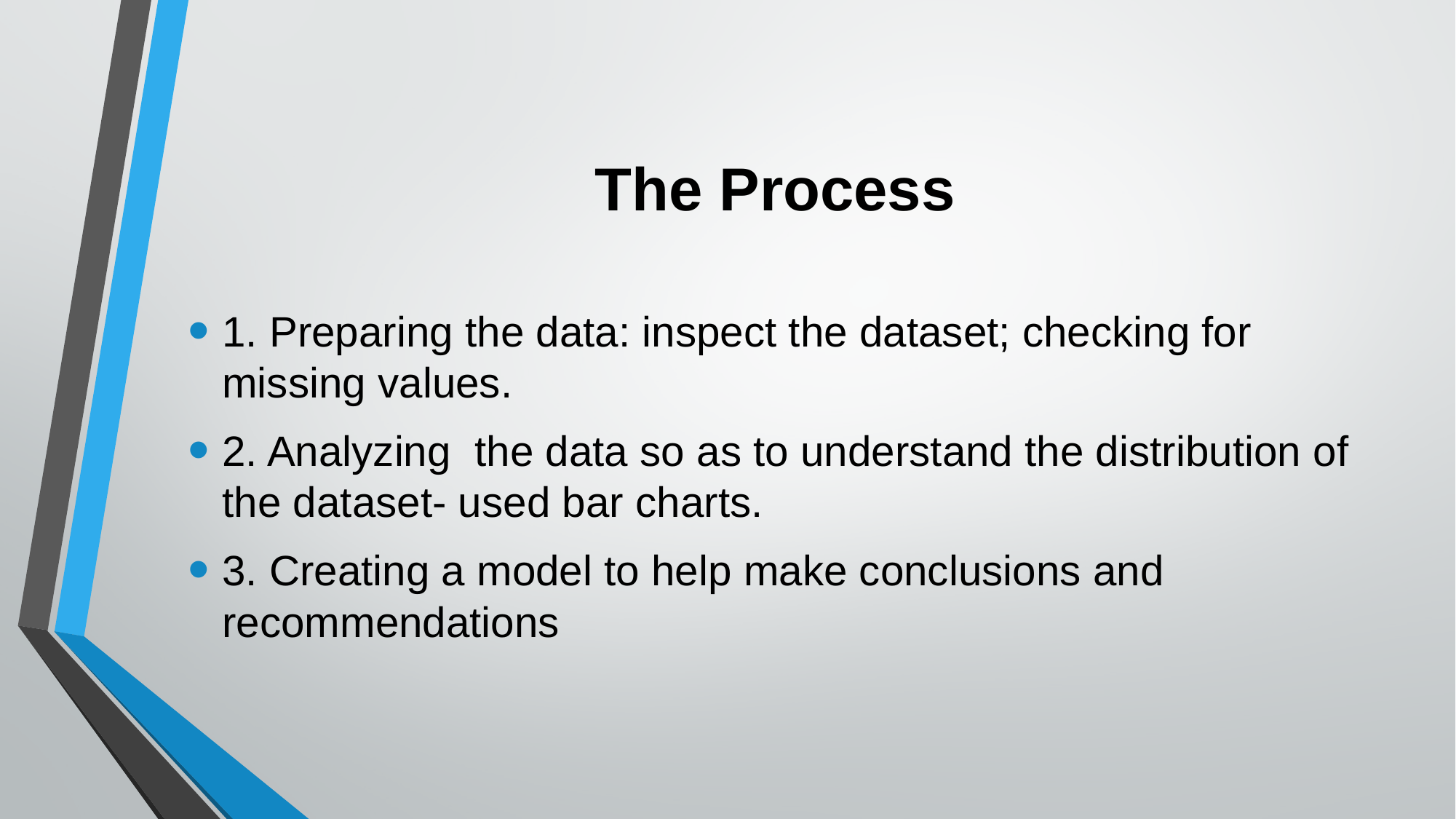

# The Process
1. Preparing the data: inspect the dataset; checking for missing values.
2. Analyzing  the data so as to understand the distribution of the dataset- used bar charts.
3. Creating a model to help make conclusions and recommendations